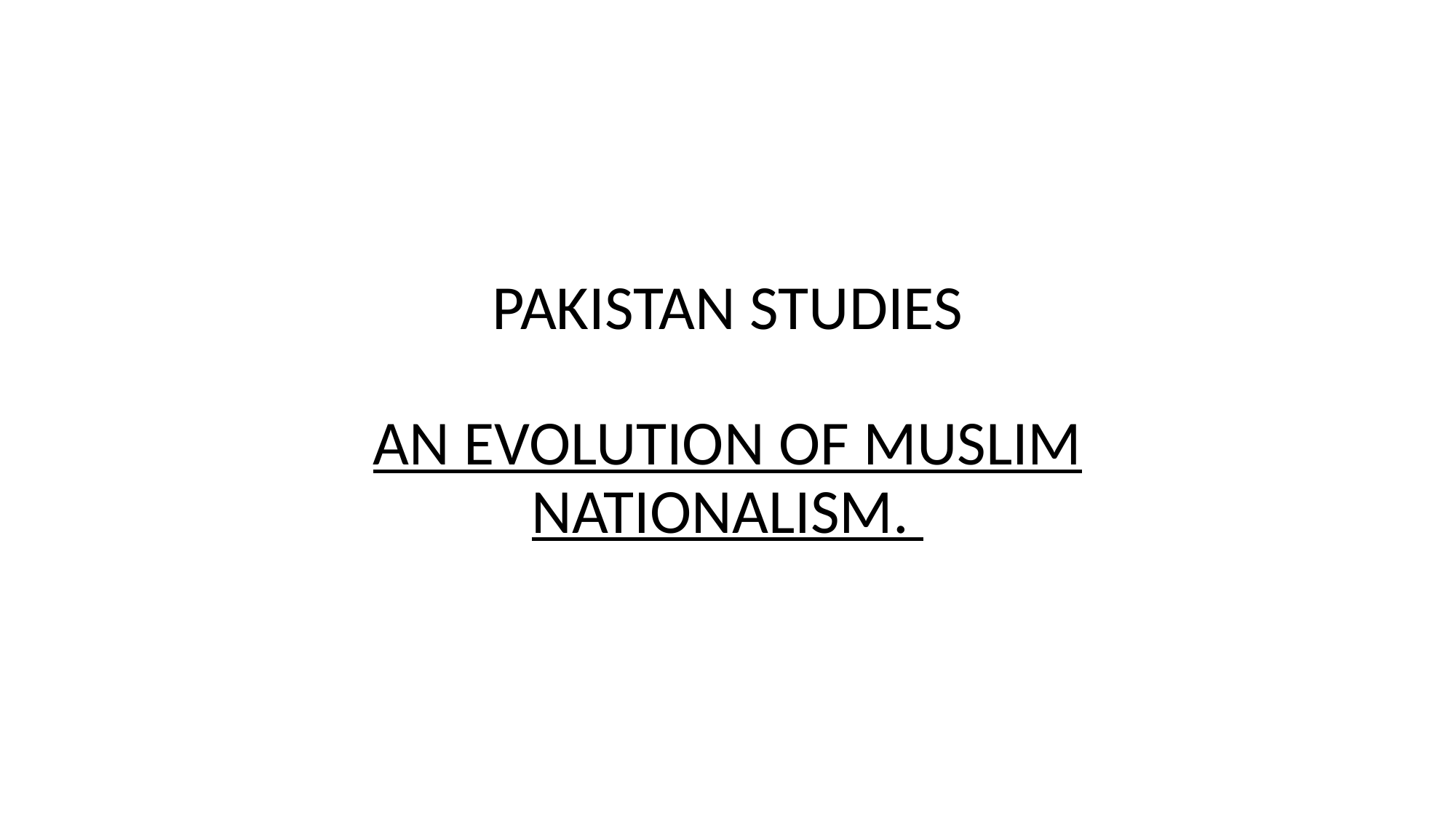

# PAKISTAN STUDIES AN EVOLUTION OF MUSLIM NATIONALISM.